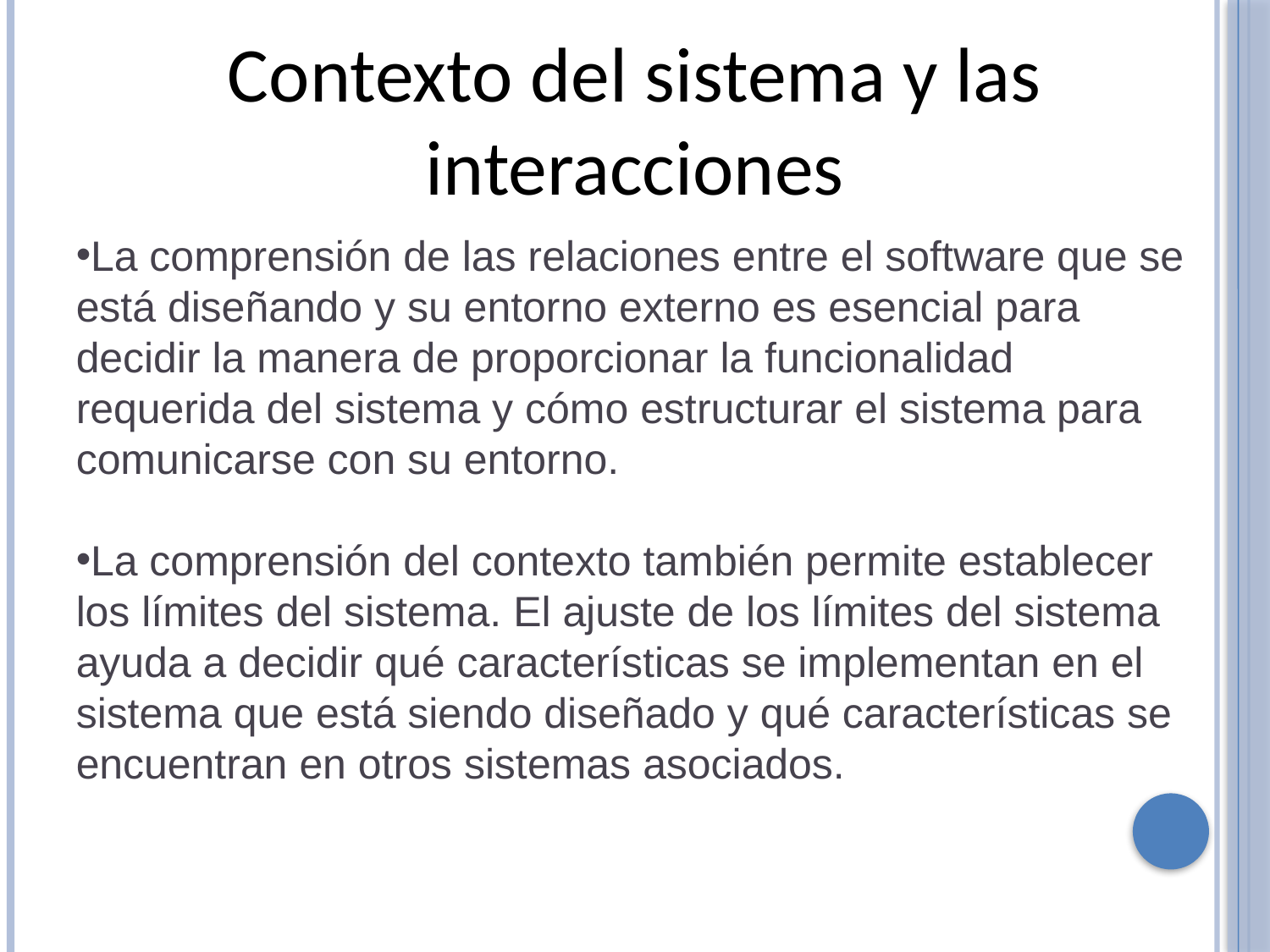

Contexto del sistema y las interacciones
La comprensión de las relaciones entre el software que se está diseñando y su entorno externo es esencial para decidir la manera de proporcionar la funcionalidad requerida del sistema y cómo estructurar el sistema para comunicarse con su entorno.

La comprensión del contexto también permite establecer los límites del sistema. El ajuste de los límites del sistema ayuda a decidir qué características se implementan en el sistema que está siendo diseñado y qué características se encuentran en otros sistemas asociados.